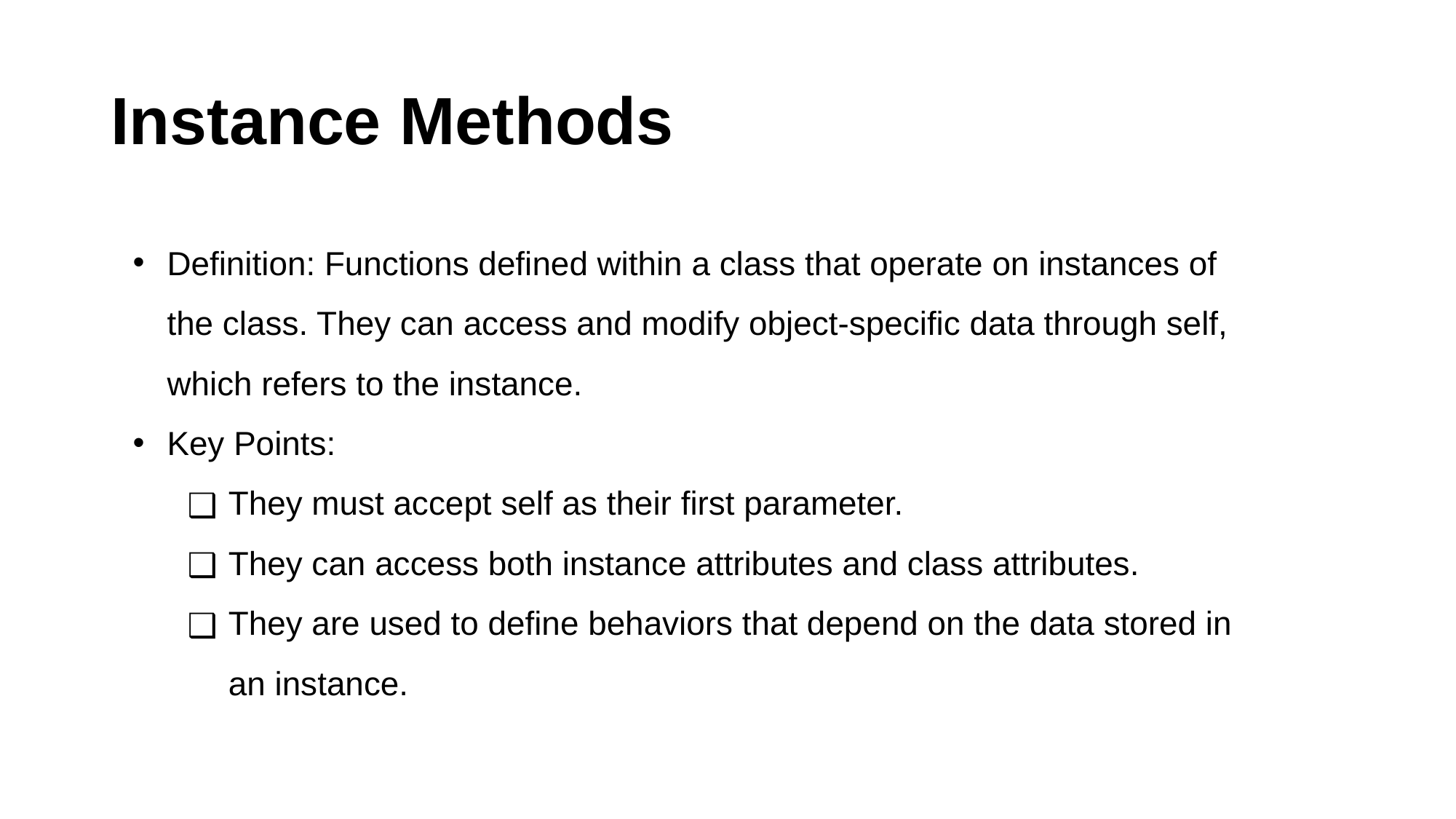

# Instance Methods
Definition: Functions defined within a class that operate on instances of the class. They can access and modify object-specific data through self, which refers to the instance.
Key Points:
They must accept self as their first parameter.
They can access both instance attributes and class attributes.
They are used to define behaviors that depend on the data stored in an instance.